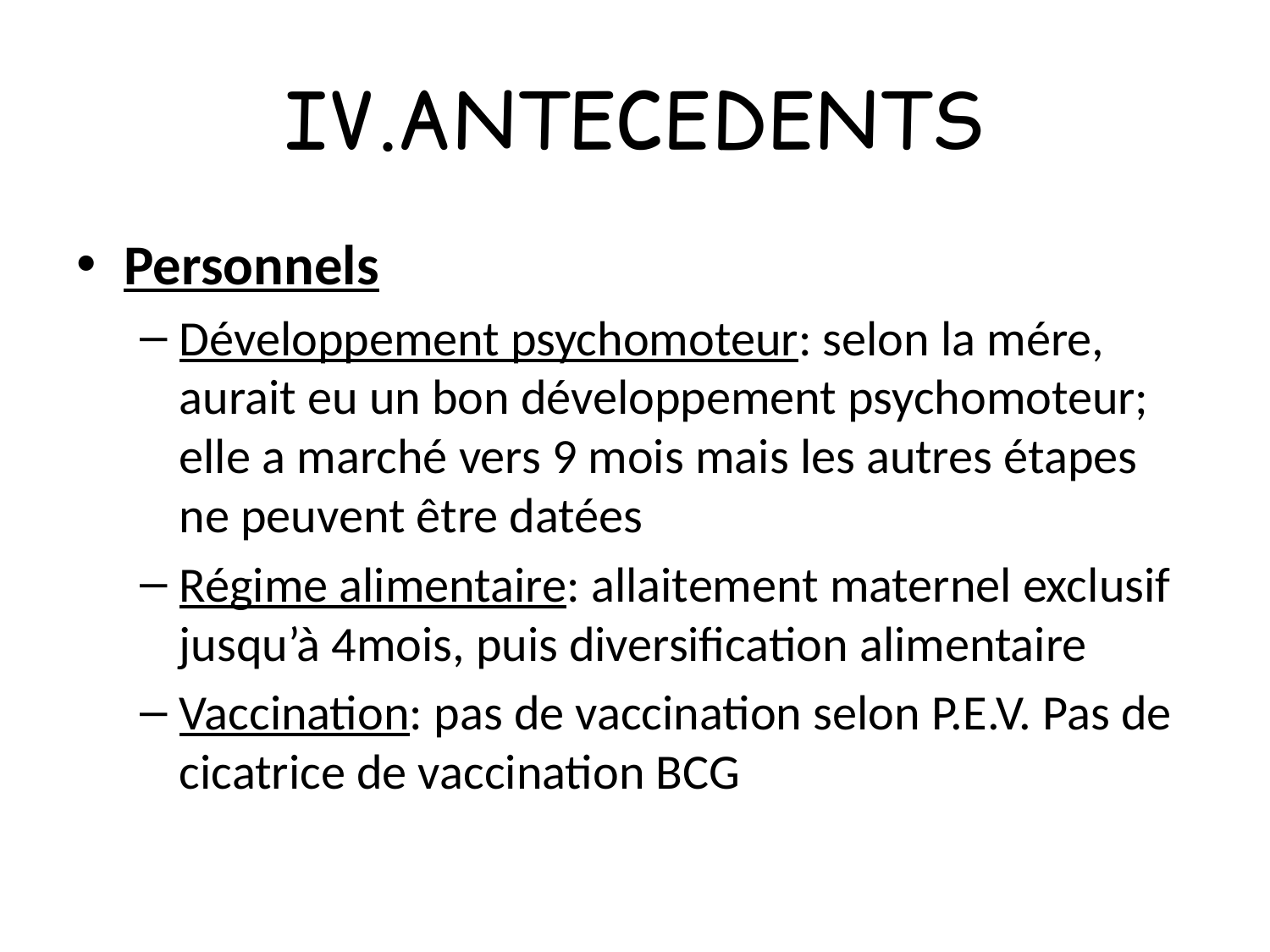

# IV.ANTECEDENTS
Personnels
Développement psychomoteur: selon la mére, aurait eu un bon développement psychomoteur; elle a marché vers 9 mois mais les autres étapes ne peuvent être datées
Régime alimentaire: allaitement maternel exclusif jusqu’à 4mois, puis diversification alimentaire
Vaccination: pas de vaccination selon P.E.V. Pas de cicatrice de vaccination BCG